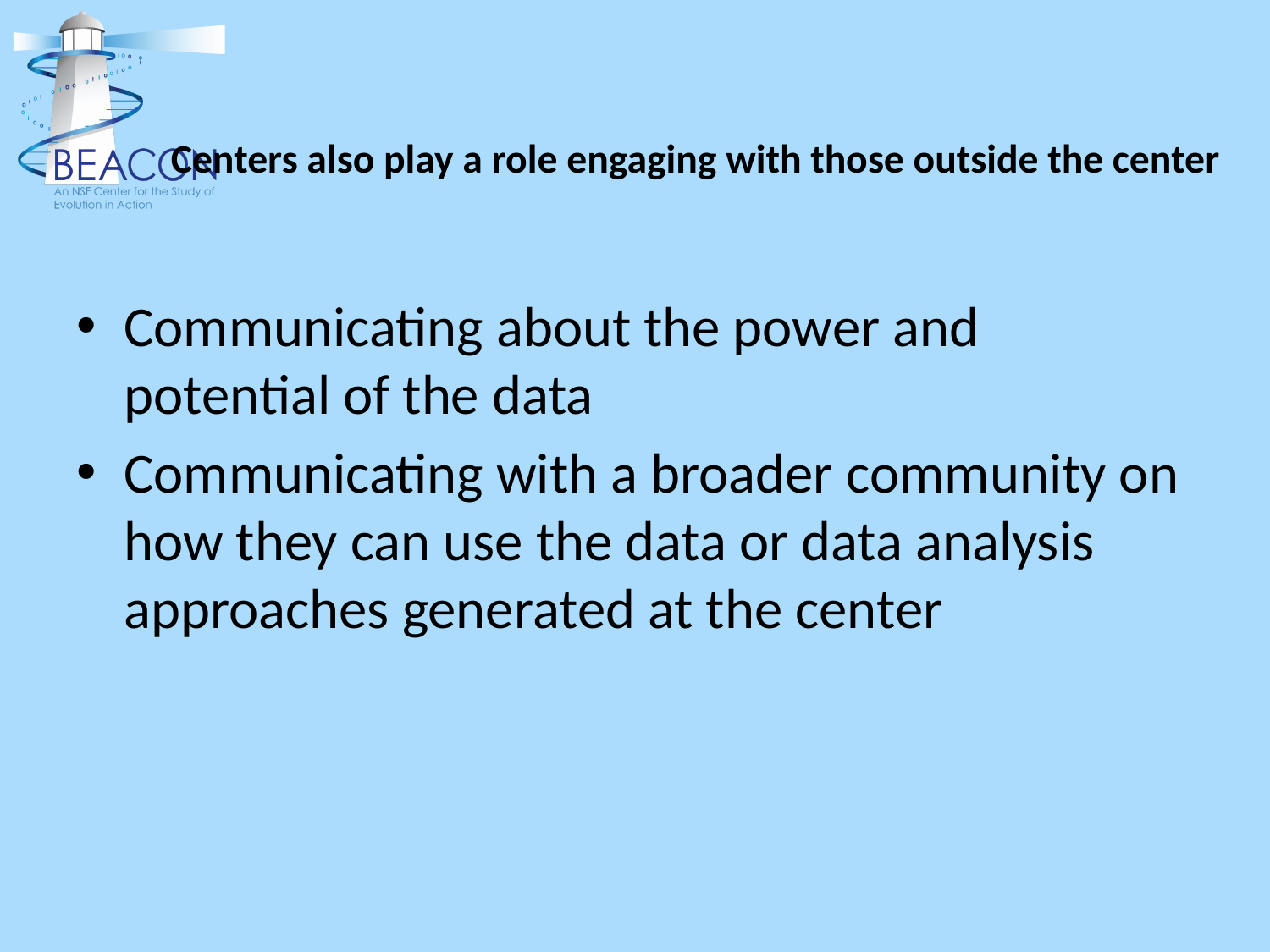

# Centers also play a role engaging with those outside the center
Communicating about the power and potential of the data
Communicating with a broader community on how they can use the data or data analysis approaches generated at the center